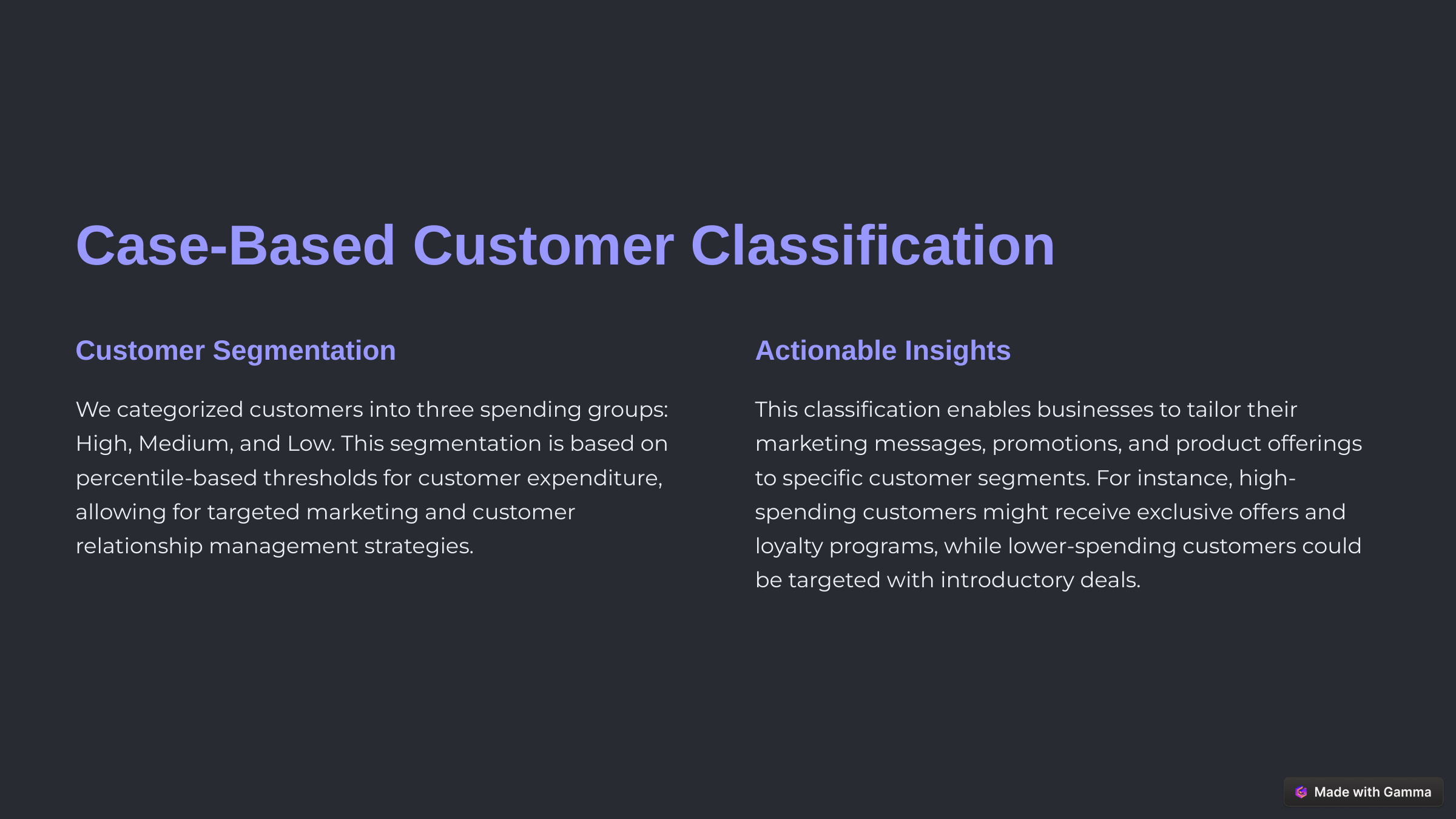

Case-Based Customer Classification
Customer Segmentation
Actionable Insights
We categorized customers into three spending groups: High, Medium, and Low. This segmentation is based on percentile-based thresholds for customer expenditure, allowing for targeted marketing and customer relationship management strategies.
This classification enables businesses to tailor their marketing messages, promotions, and product offerings to specific customer segments. For instance, high-spending customers might receive exclusive offers and loyalty programs, while lower-spending customers could be targeted with introductory deals.